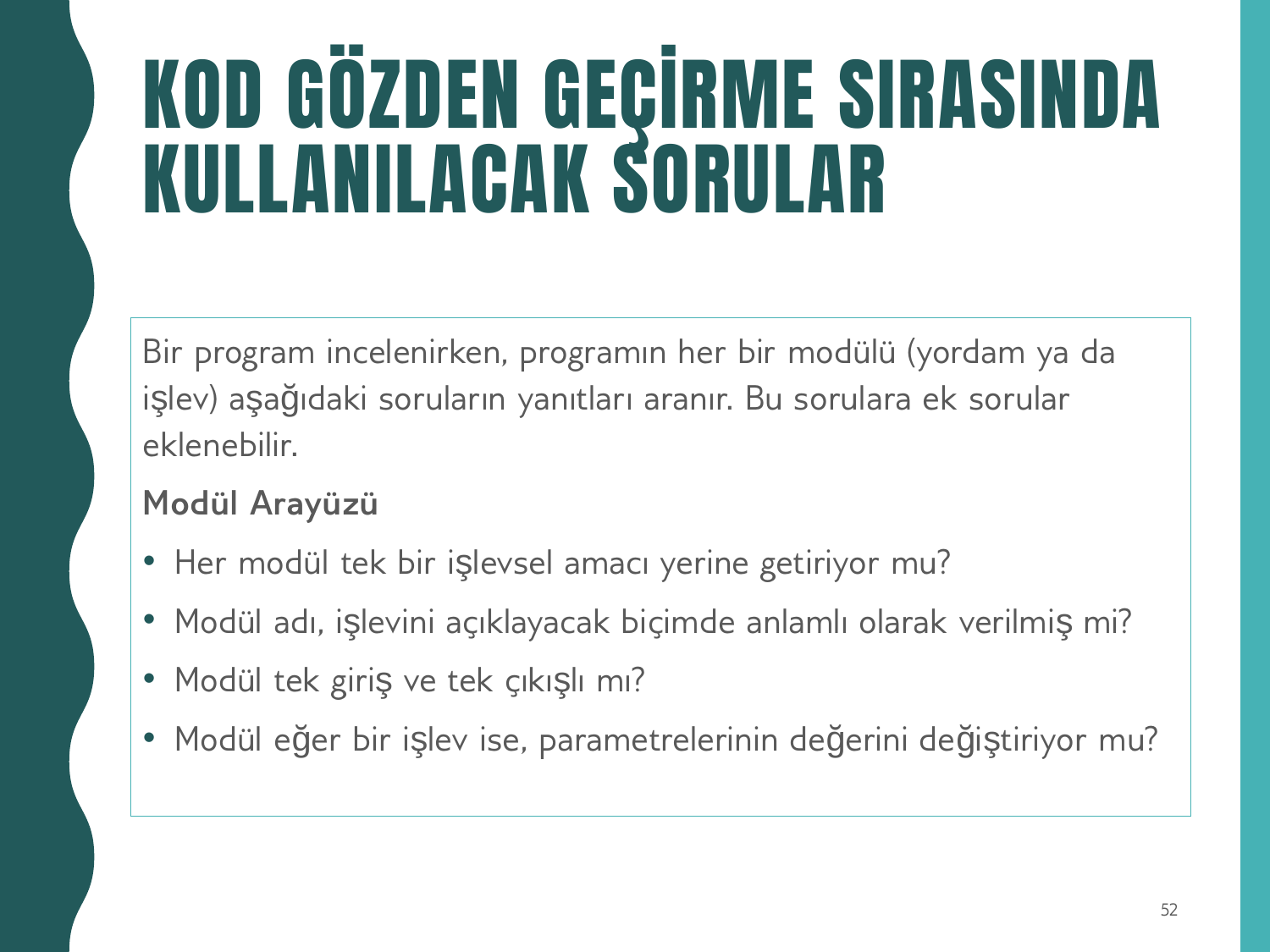

# Kod Gözden Geçirme Sırasında Kullanılacak Sorular
Bir program incelenirken, programın her bir modülü (yordam ya da işlev) aşağıdaki soruların yanıtları aranır. Bu sorulara ek sorular eklenebilir.
Modül Arayüzü
Her modül tek bir işlevsel amacı yerine getiriyor mu?
Modül adı, işlevini açıklayacak biçimde anlamlı olarak verilmiş mi?
Modül tek giriş ve tek çıkışlı mı?
Modül eğer bir işlev ise, parametrelerinin değerini değiştiriyor mu?

52